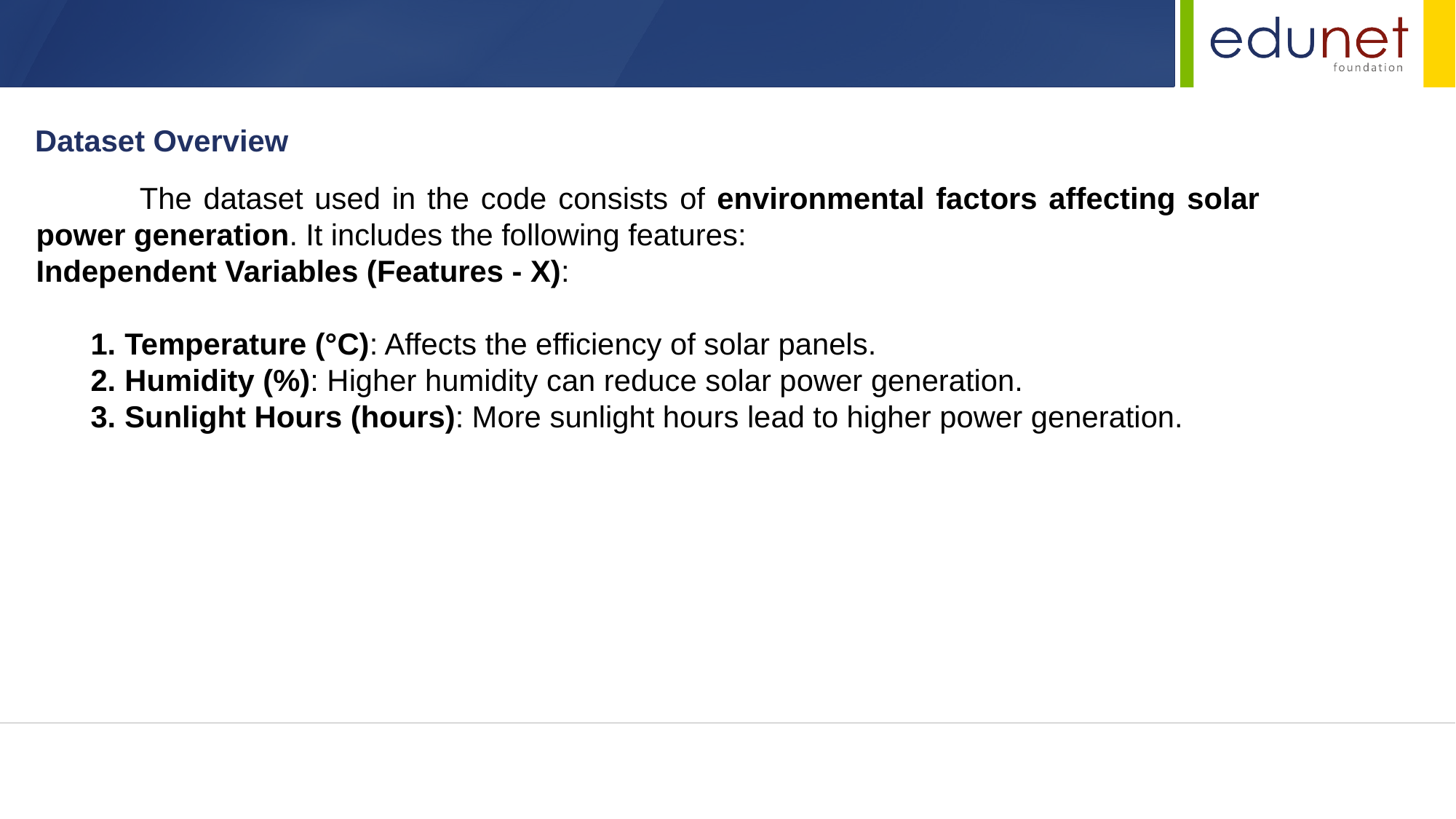

Dataset Overview
         The dataset used in the code consists of environmental factors affecting solar power generation. It includes the following features:
Independent Variables (Features - X):

Temperature (°C): Affects the efficiency of solar panels.
Humidity (%): Higher humidity can reduce solar power generation.
Sunlight Hours (hours): More sunlight hours lead to higher power generation.